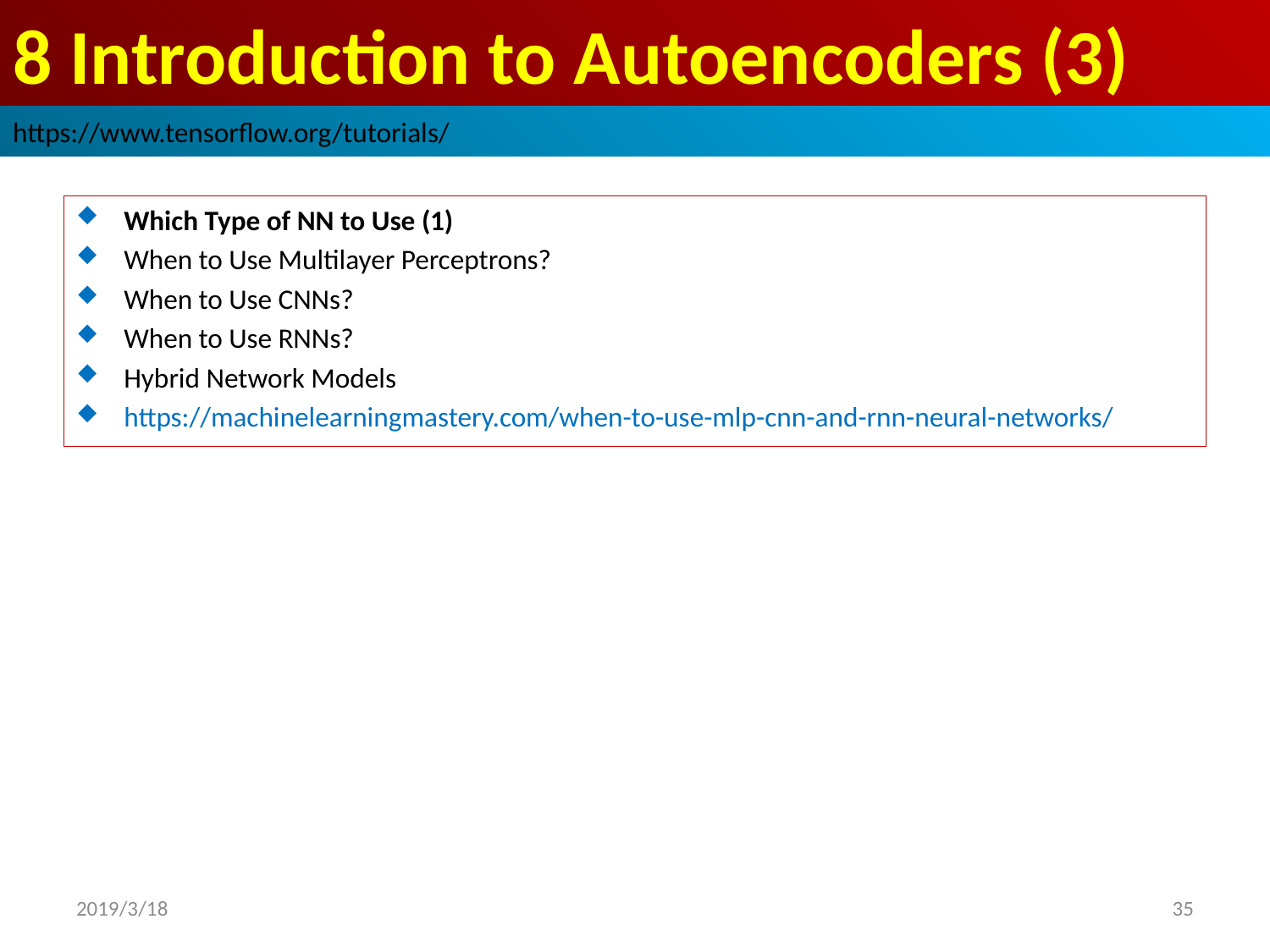

# 8 Introduction to Autoencoders (3)
https://www.tensorflow.org/tutorials/
Which Type of NN to Use (1)
When to Use Multilayer Perceptrons?
When to Use CNNs?
When to Use RNNs?
Hybrid Network Models
https://machinelearningmastery.com/when-to-use-mlp-cnn-and-rnn-neural-networks/

2019/3/18
35